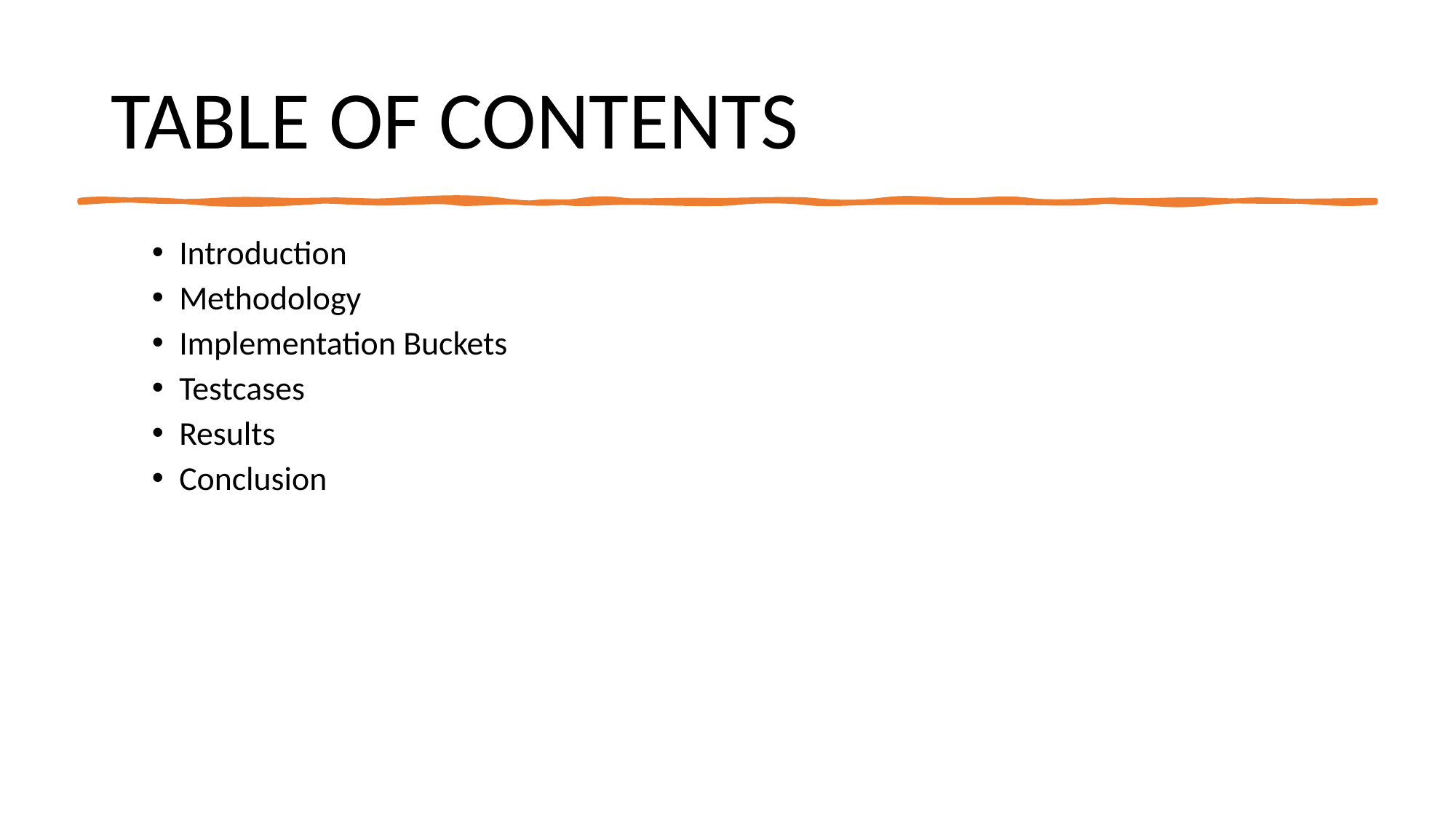

# TABLE OF CONTENTS

Introduction
Methodology
Implementation Buckets
Testcases
Results
Conclusion